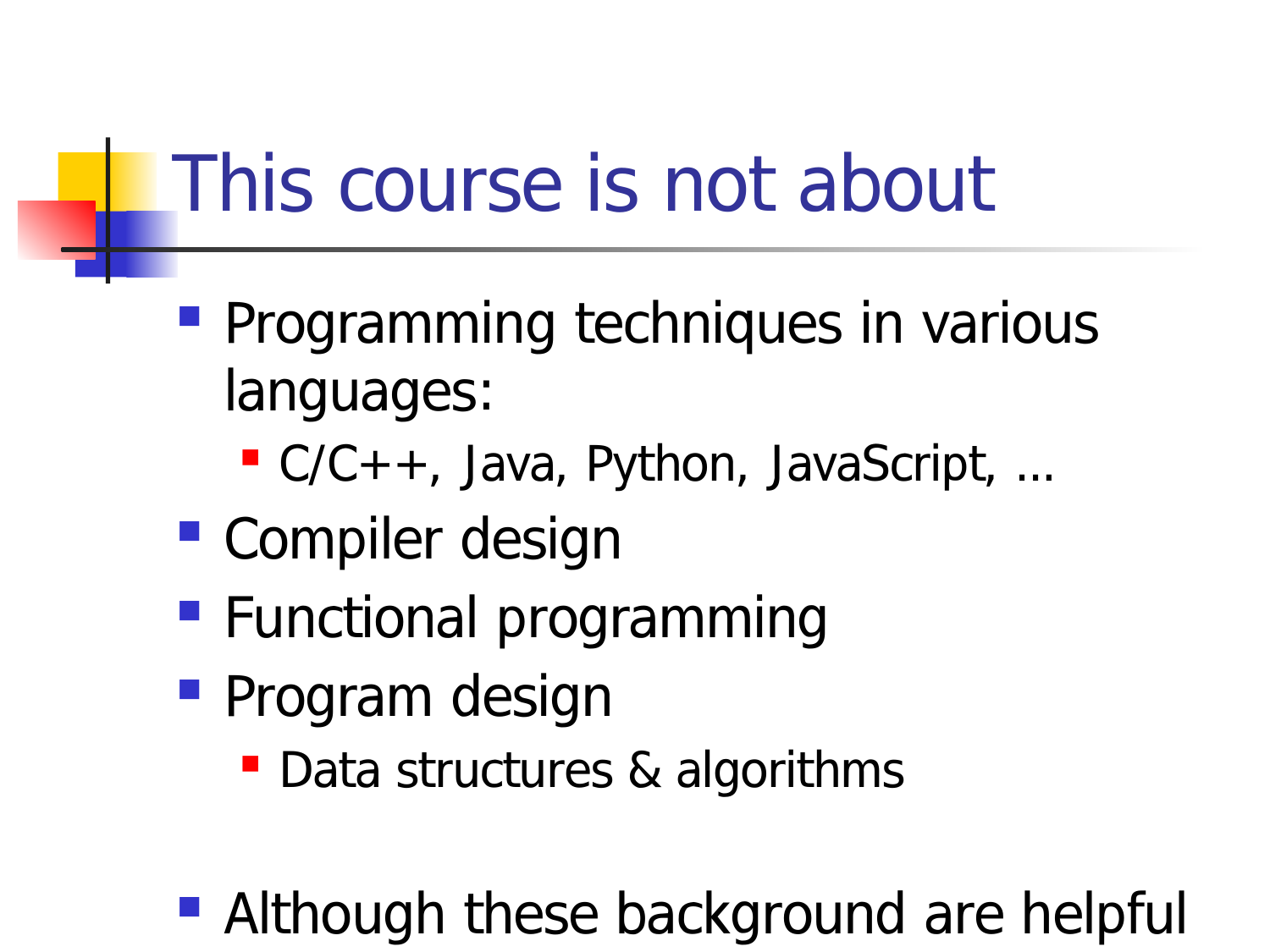

# This course is not about
Programming techniques in various languages:
C/C++, Java, Python, JavaScript, …
Compiler design
Functional programming
Program design
Data structures & algorithms

Although these background are helpful